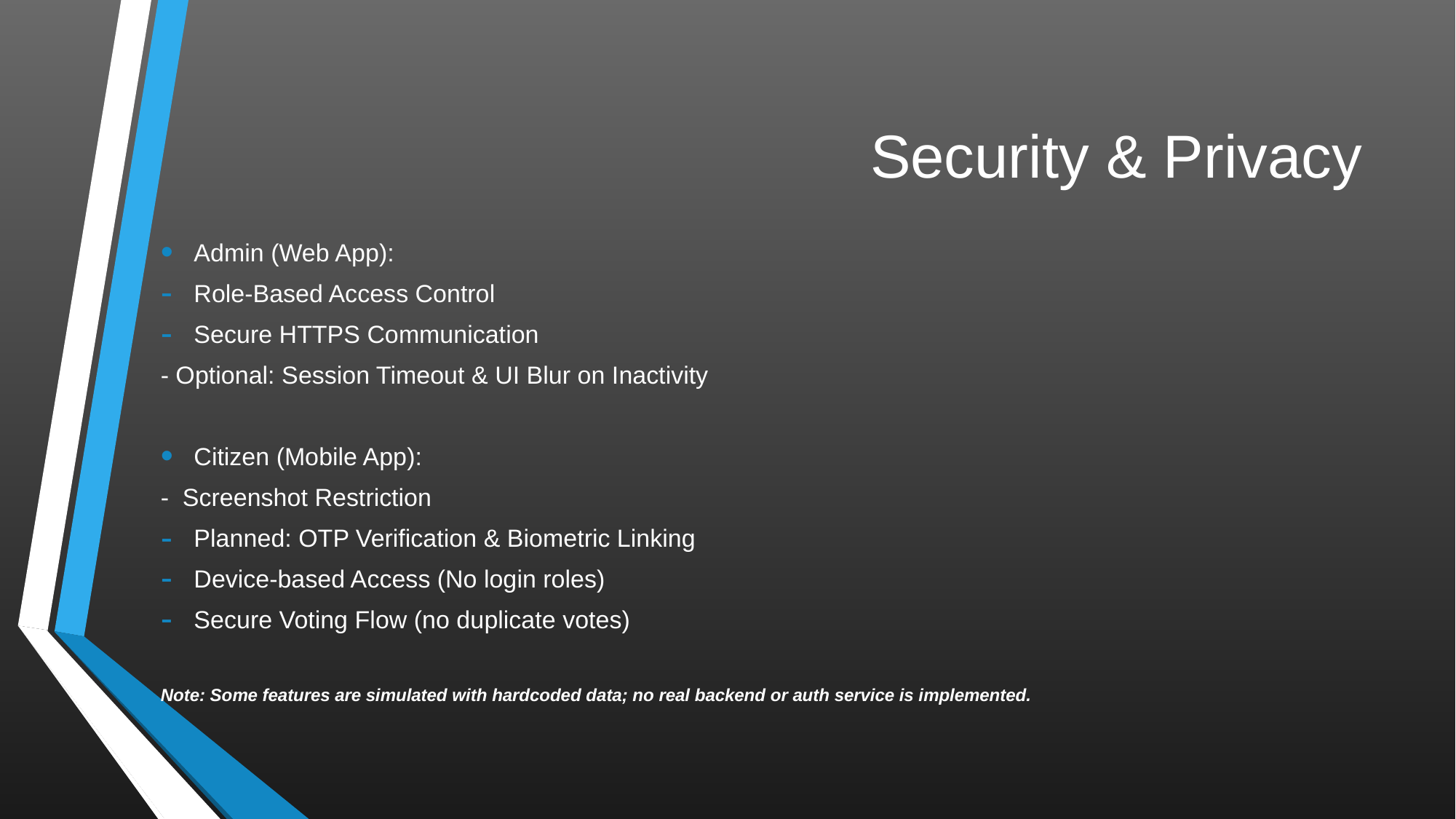

# Security & Privacy
Admin (Web App):
Role-Based Access Control
Secure HTTPS Communication
- Optional: Session Timeout & UI Blur on Inactivity

Citizen (Mobile App):
-  Screenshot Restriction
Planned: OTP Verification & Biometric Linking
Device-based Access (No login roles)
Secure Voting Flow (no duplicate votes)

Note: Some features are simulated with hardcoded data; no real backend or auth service is implemented.